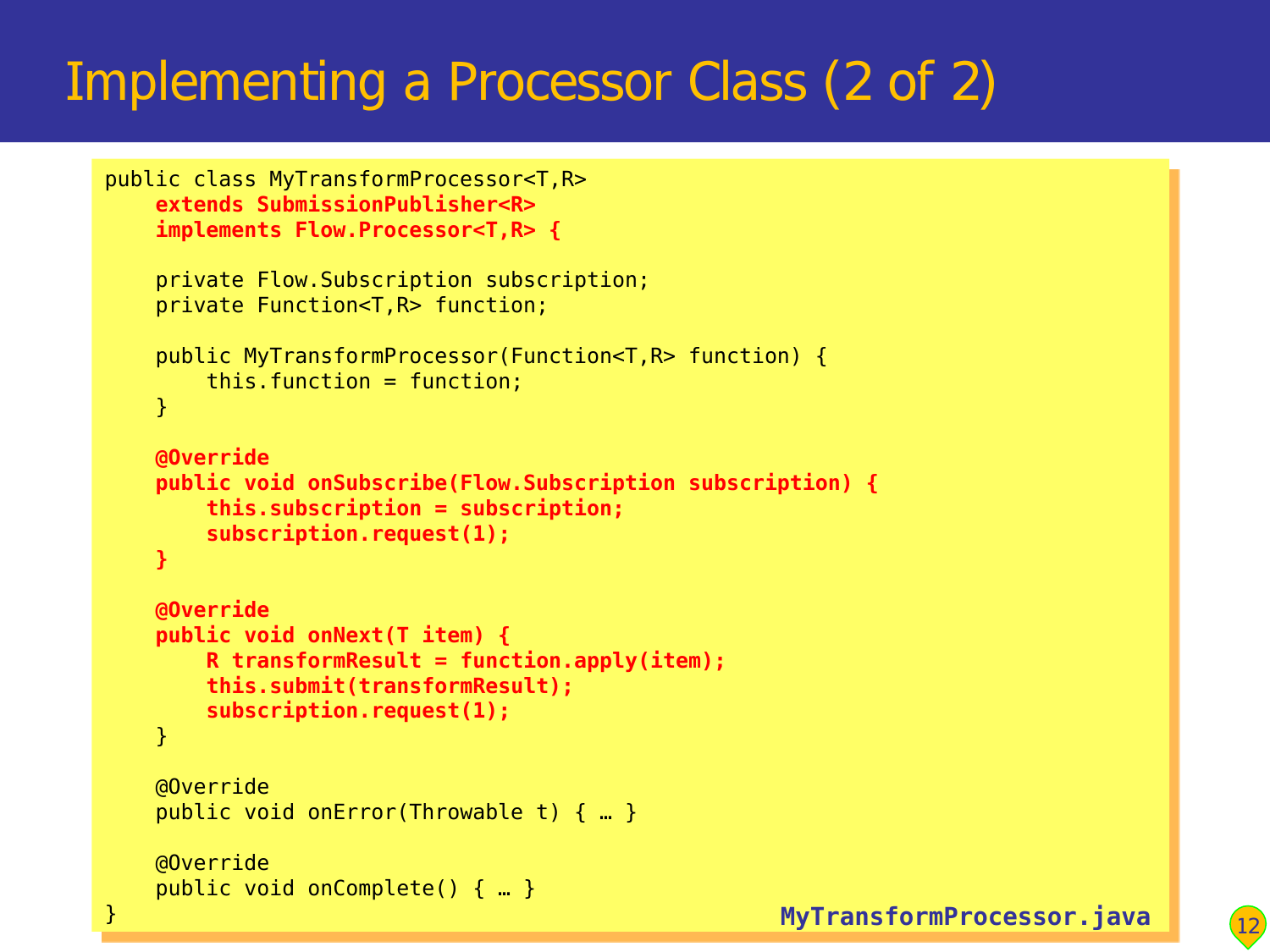

# Implementing a Processor Class (2 of 2)
public class MyTransformProcessor<T,R>
    extends SubmissionPublisher<R>
    implements Flow.Processor<T,R> {

    private Flow.Subscription subscription;
    private Function<T,R> function;

    public MyTransformProcessor(Function<T,R> function) {
        this.function = function;
    }

    @Override
    public void onSubscribe(Flow.Subscription subscription) {
        this.subscription = subscription;
        subscription.request(1);
    }

    @Override
    public void onNext(T item) {
        R transformResult = function.apply(item);
        this.submit(transformResult);
        subscription.request(1);
    }

    @Override
    public void onError(Throwable t) { … }

    @Override
    public void onComplete() { … }
}
12
MyTransformProcessor.java